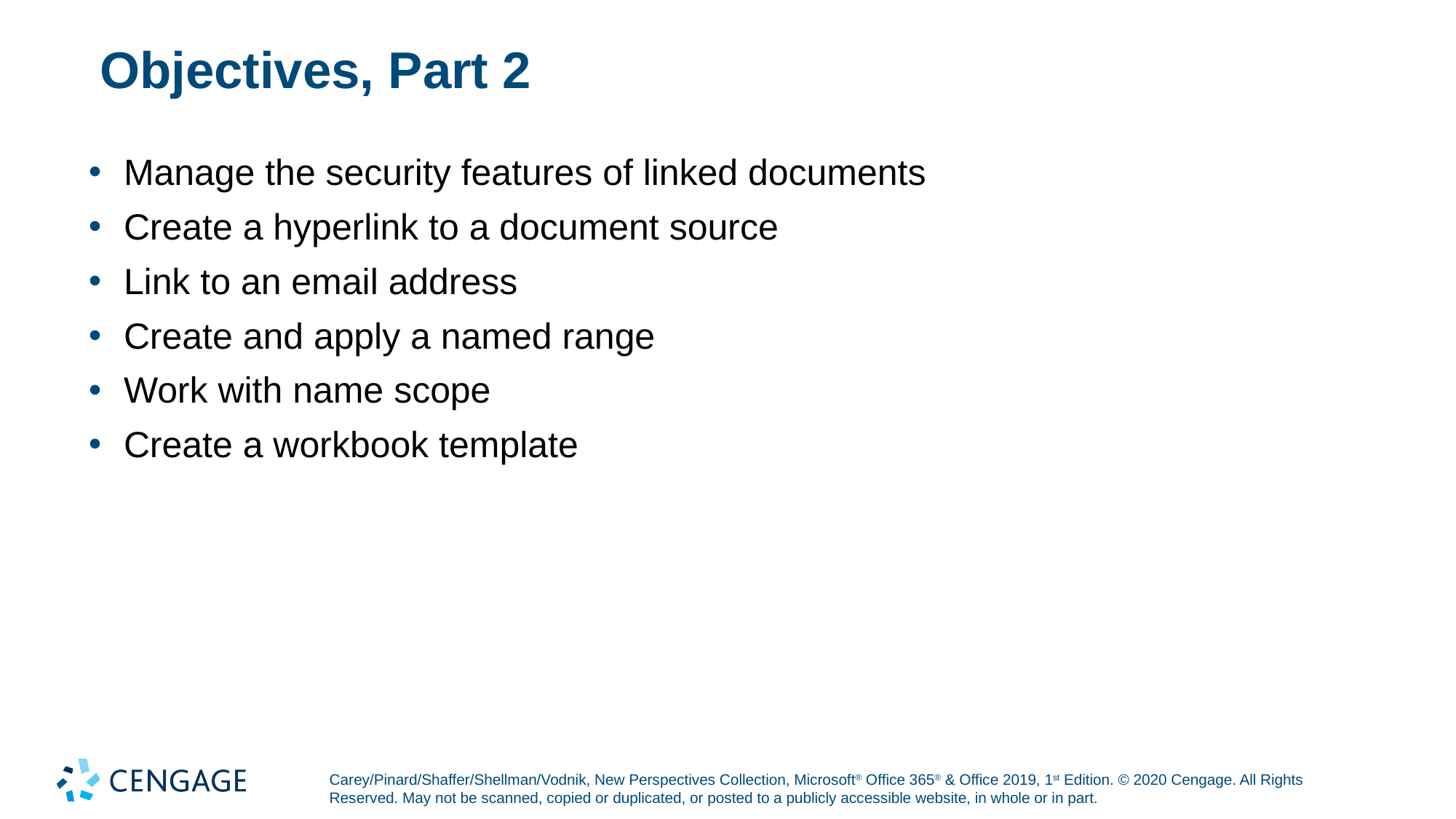

# Objectives, Part 2
Manage the security features of linked documents
Create a hyperlink to a document source
Link to an email address
Create and apply a named range
Work with name scope
Create a workbook template